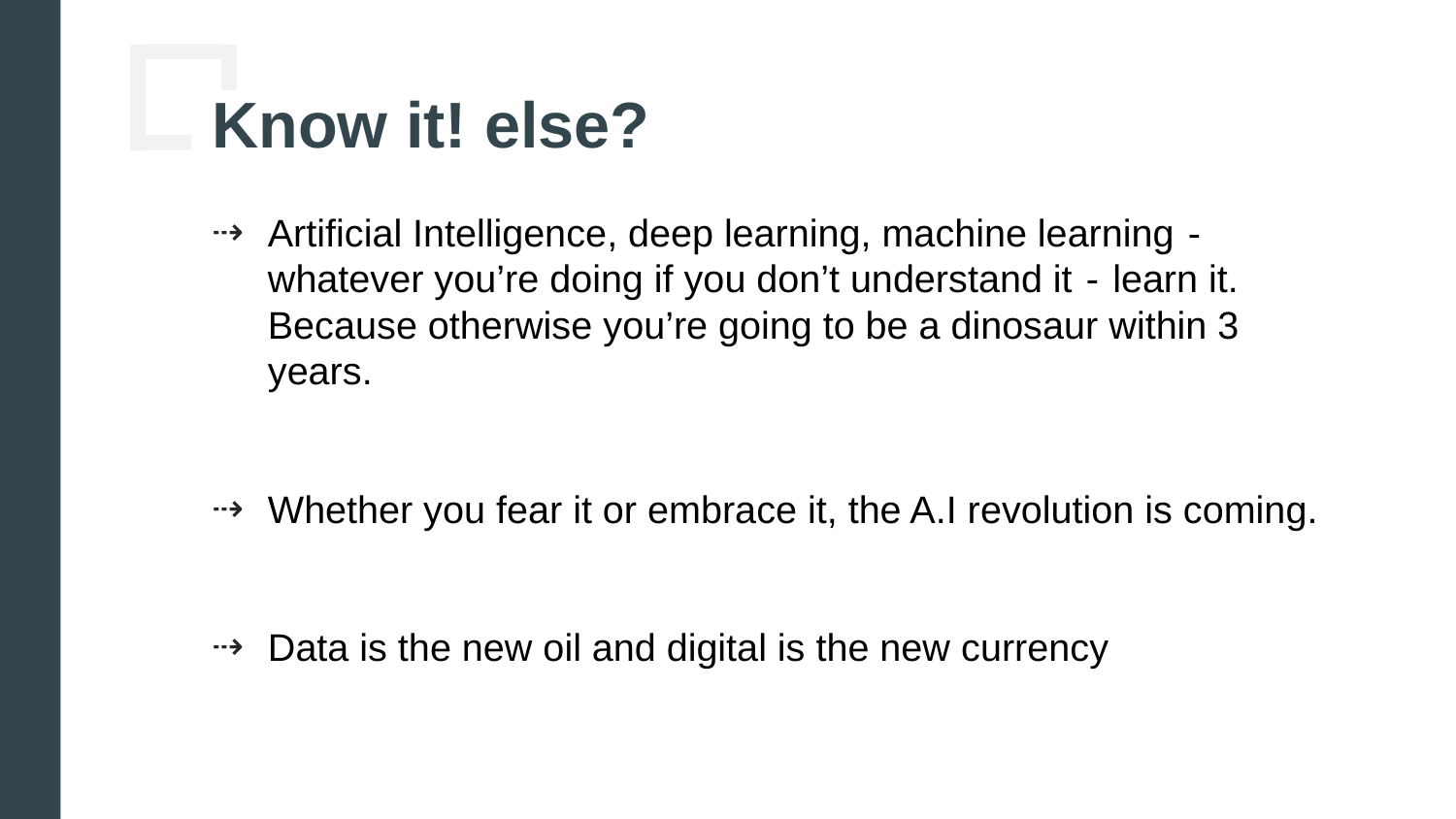

# Know it! else?
Artificial Intelligence, deep learning, machine learning  -  whatever you’re doing if you don’t understand it  -  learn it. Because otherwise you’re going to be a dinosaur within 3 years.

Whether you fear it or embrace it, the A.I revolution is coming.

Data is the new oil and digital is the new currency